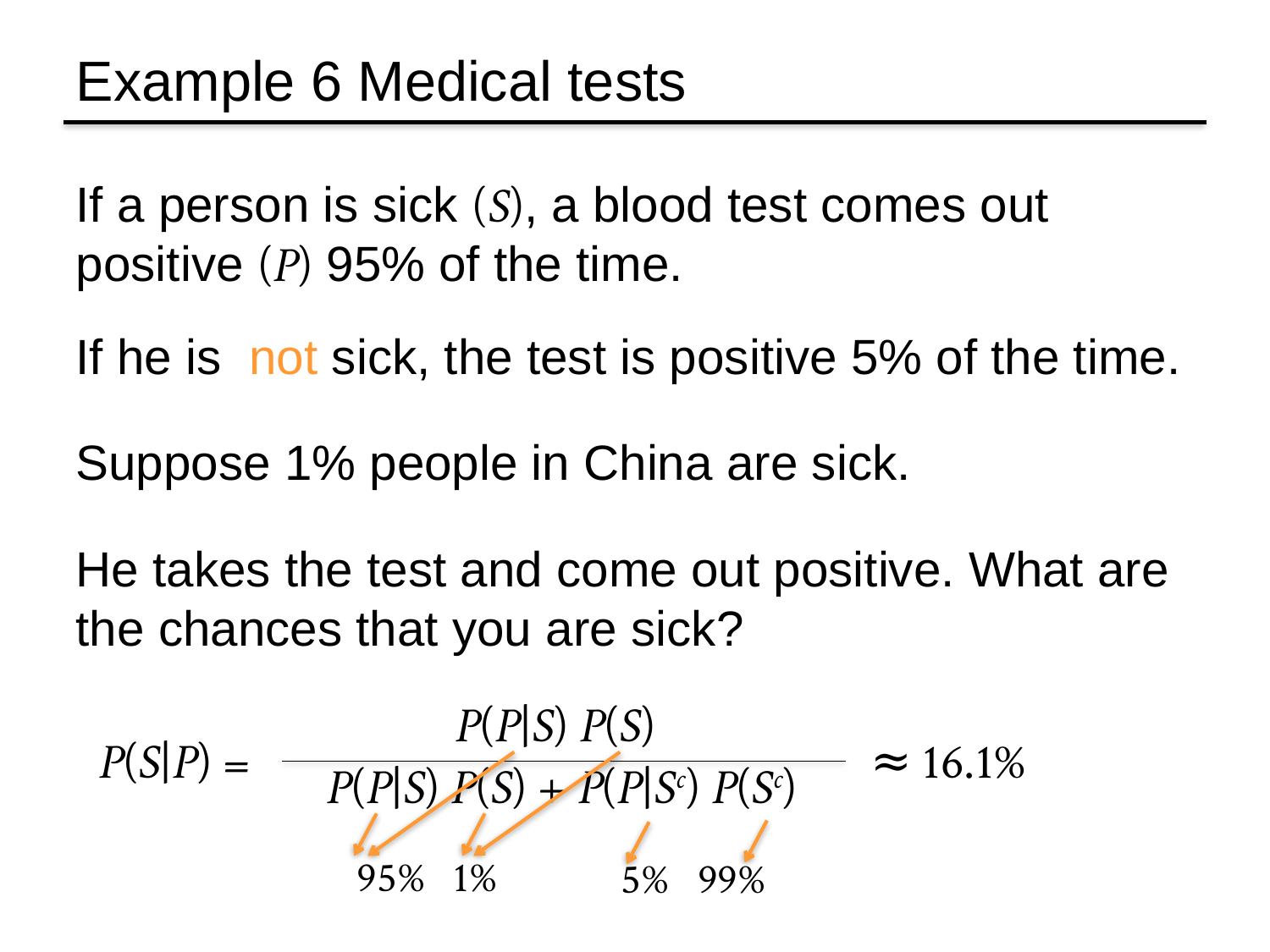

# Example 6 Medical tests
If a person is sick (S), a blood test comes out positive (P) 95% of the time.
If he is  not sick, the test is positive 5% of the time.
Suppose 1% people in China are sick.
He takes the test and come out positive. What are the chances that you are sick?
P(P|S) P(S)
P(P|S) P(S) + P(P|Sc) P(Sc)
P(S|P) =
≈ 16.1%
95%   1%
5%   99%